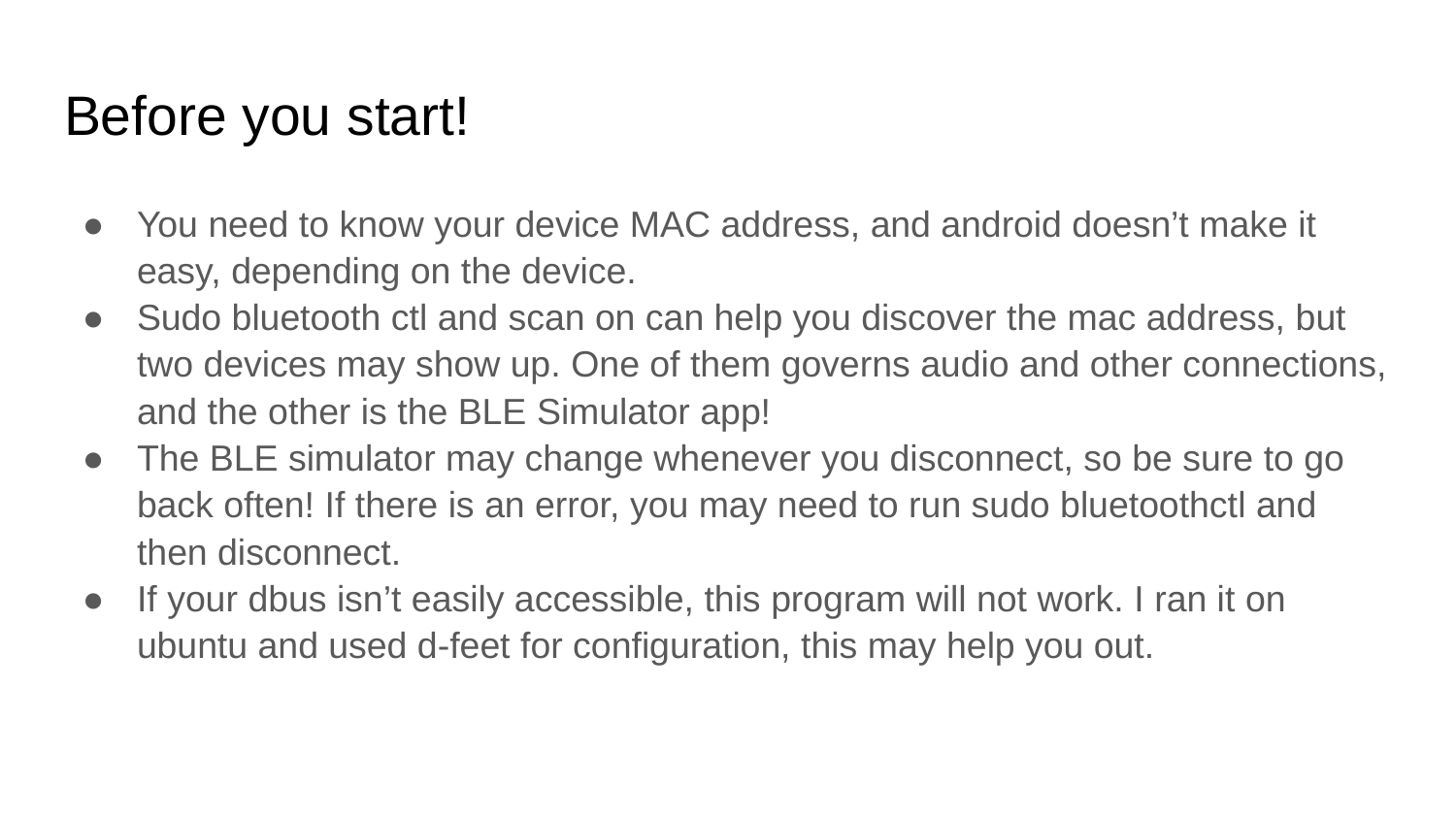

# Before you start!
You need to know your device MAC address, and android doesn’t make it easy, depending on the device.
Sudo bluetooth ctl and scan on can help you discover the mac address, but two devices may show up. One of them governs audio and other connections, and the other is the BLE Simulator app!
The BLE simulator may change whenever you disconnect, so be sure to go back often! If there is an error, you may need to run sudo bluetoothctl and then disconnect.
If your dbus isn’t easily accessible, this program will not work. I ran it on ubuntu and used d-feet for configuration, this may help you out.